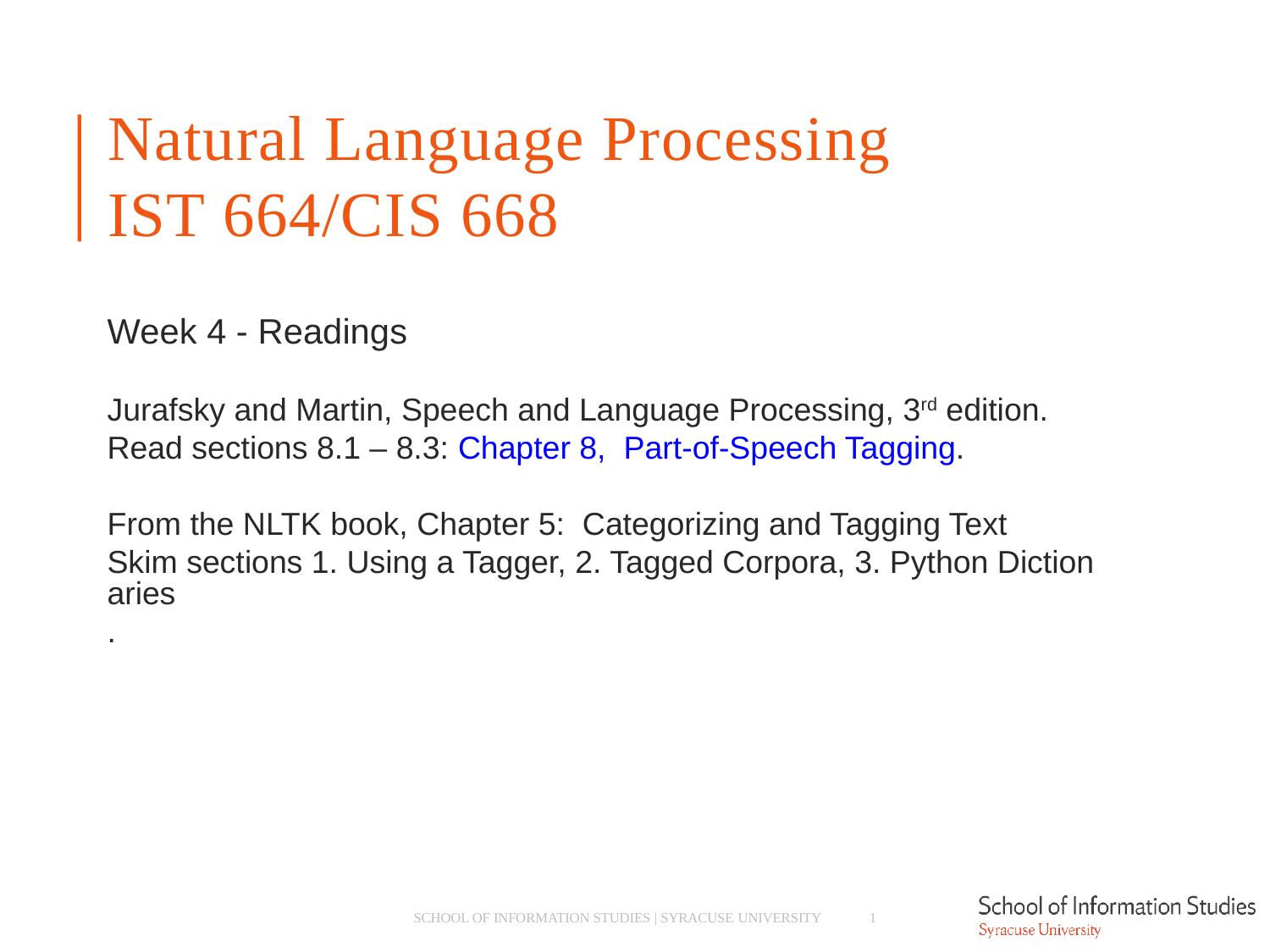

# Natural Language Processing IST 664/CIS 668
Week 4 - Readings

Jurafsky and Martin, Speech and Language Processing, 3rd edition. Read sections 8.1 – 8.3: Chapter 8,  Part-of-Speech Tagging.

From the NLTK book, Chapter 5:  Categorizing and Tagging Text
Skim sections 1. Using a Tagger, 2. Tagged Corpora, 3. Python Dictionaries.

SCHOOL OF INFORMATION STUDIES | SYRACUSE UNIVERSITY
1